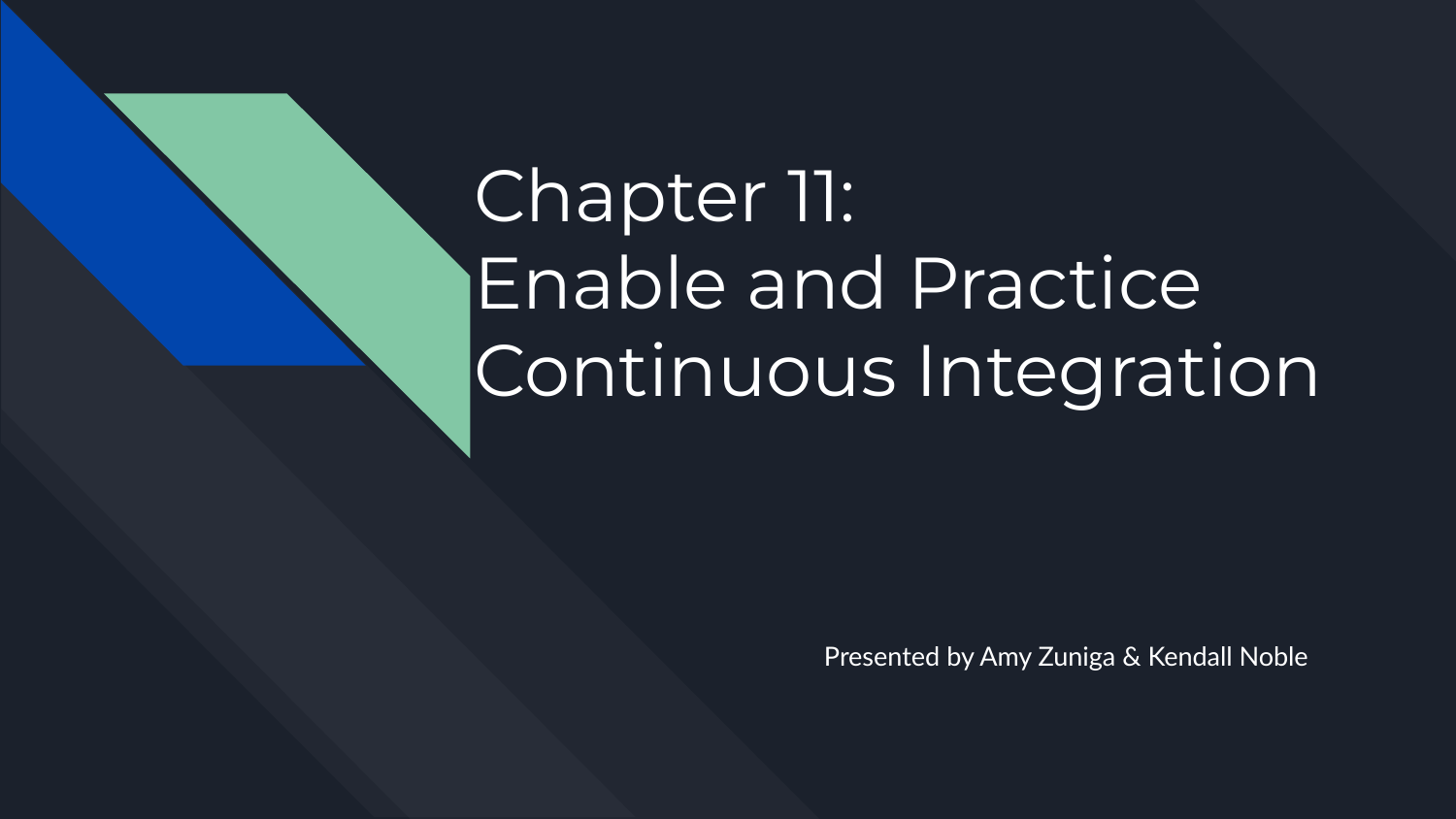

# Chapter 11:
Enable and Practice Continuous Integration
Presented by Amy Zuniga & Kendall Noble